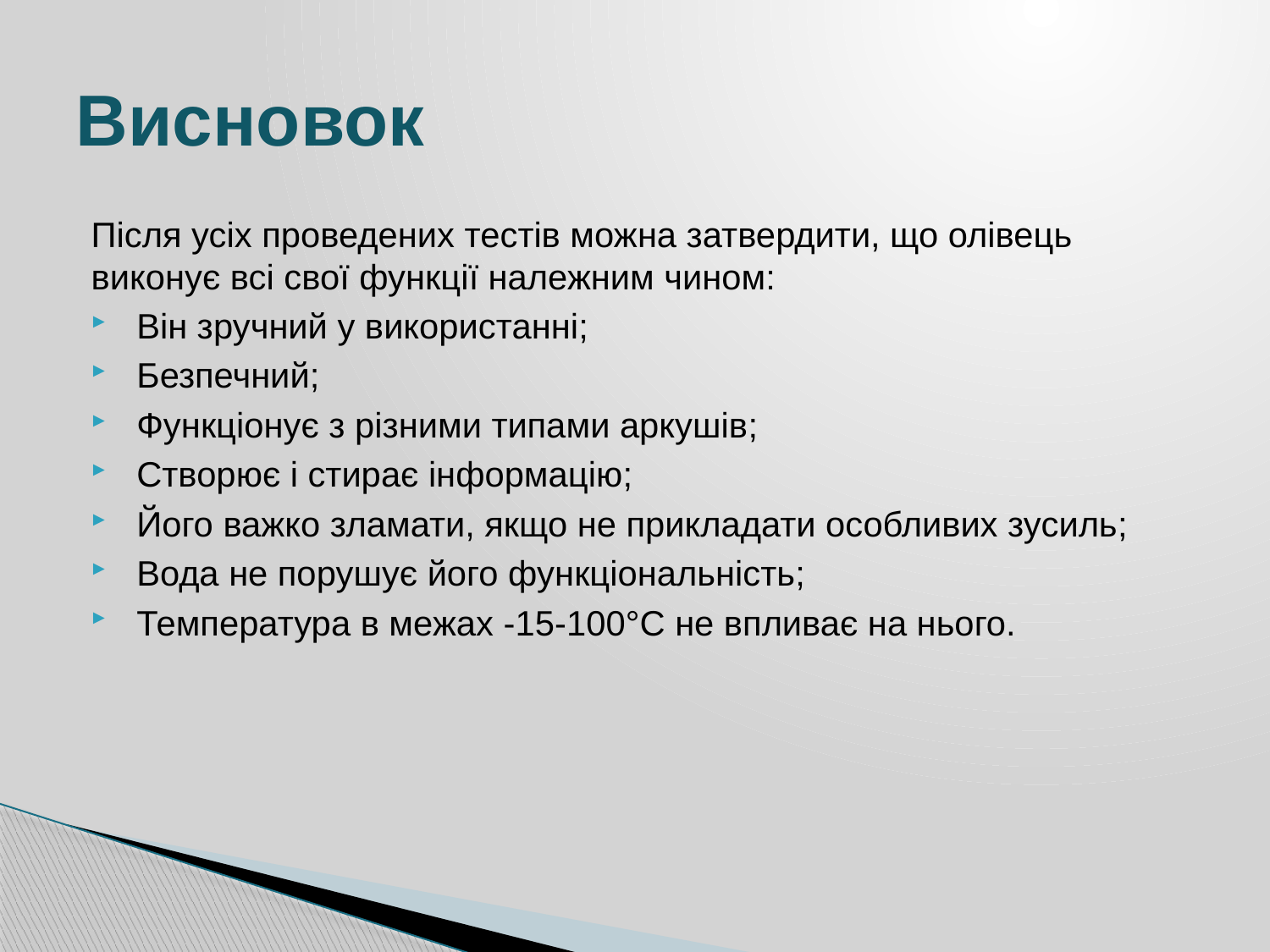

# Висновок
Після усіх проведених тестів можна затвердити, що олівець виконує всі свої функції належним чином:
 Він зручний у використанні;
 Безпечний;
 Функціонує з різними типами аркушів;
 Створює і стирає інформацію;
 Його важко зламати, якщо не прикладати особливих зусиль;
 Вода не порушує його функціональність;
 Температура в межах -15-100°С не впливає на нього.